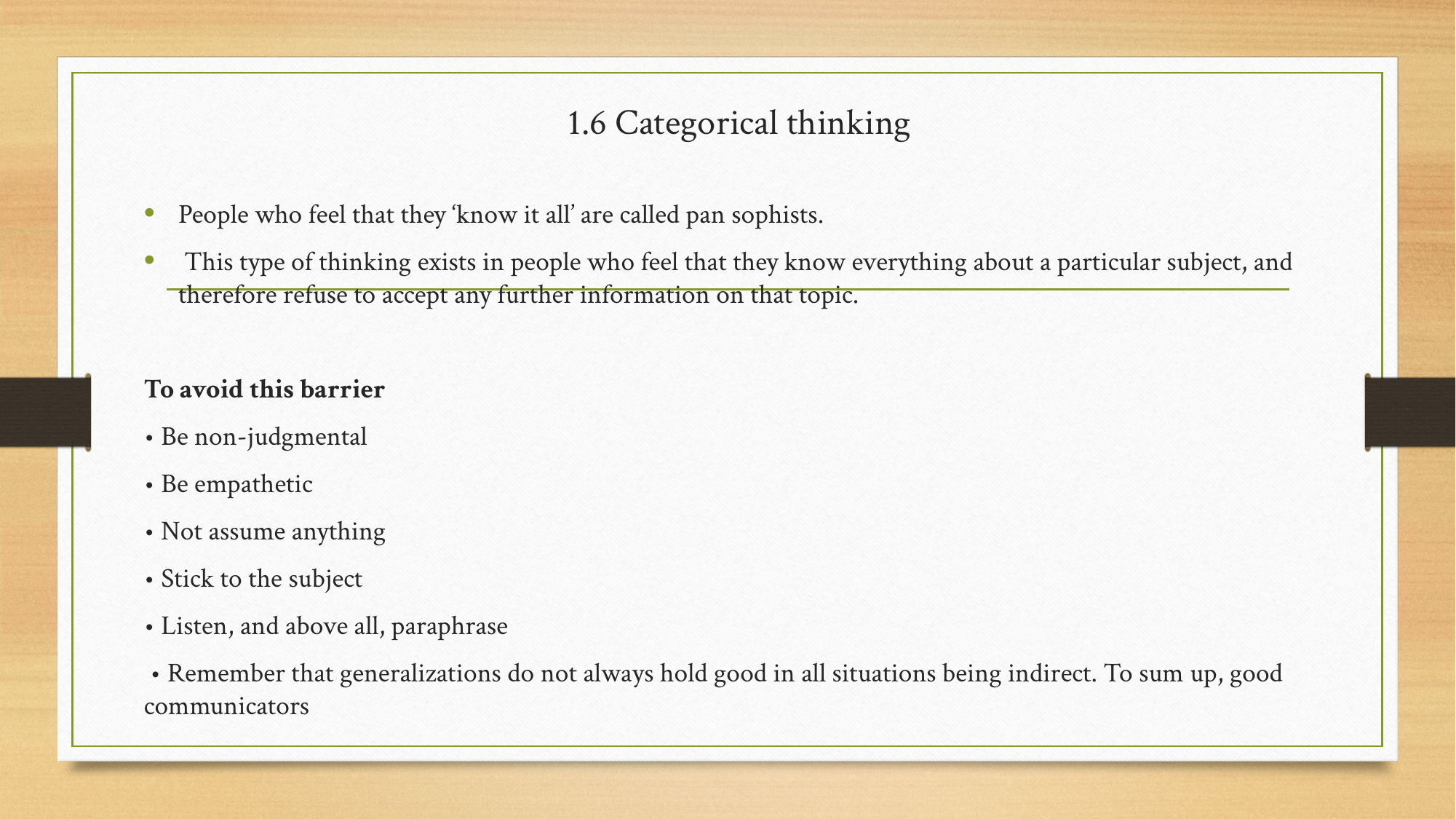

# 1.6 Categorical thinking

People who feel that they ‘know it all’ are called pan sophists.
 This type of thinking exists in people who feel that they know everything about a particular subject, and therefore refuse to accept any further information on that topic.

To avoid this barrier
• Be non-judgmental
• Be empathetic
• Not assume anything
• Stick to the subject
• Listen, and above all, paraphrase
 • Remember that generalizations do not always hold good in all situations being indirect. To sum up, good communicators